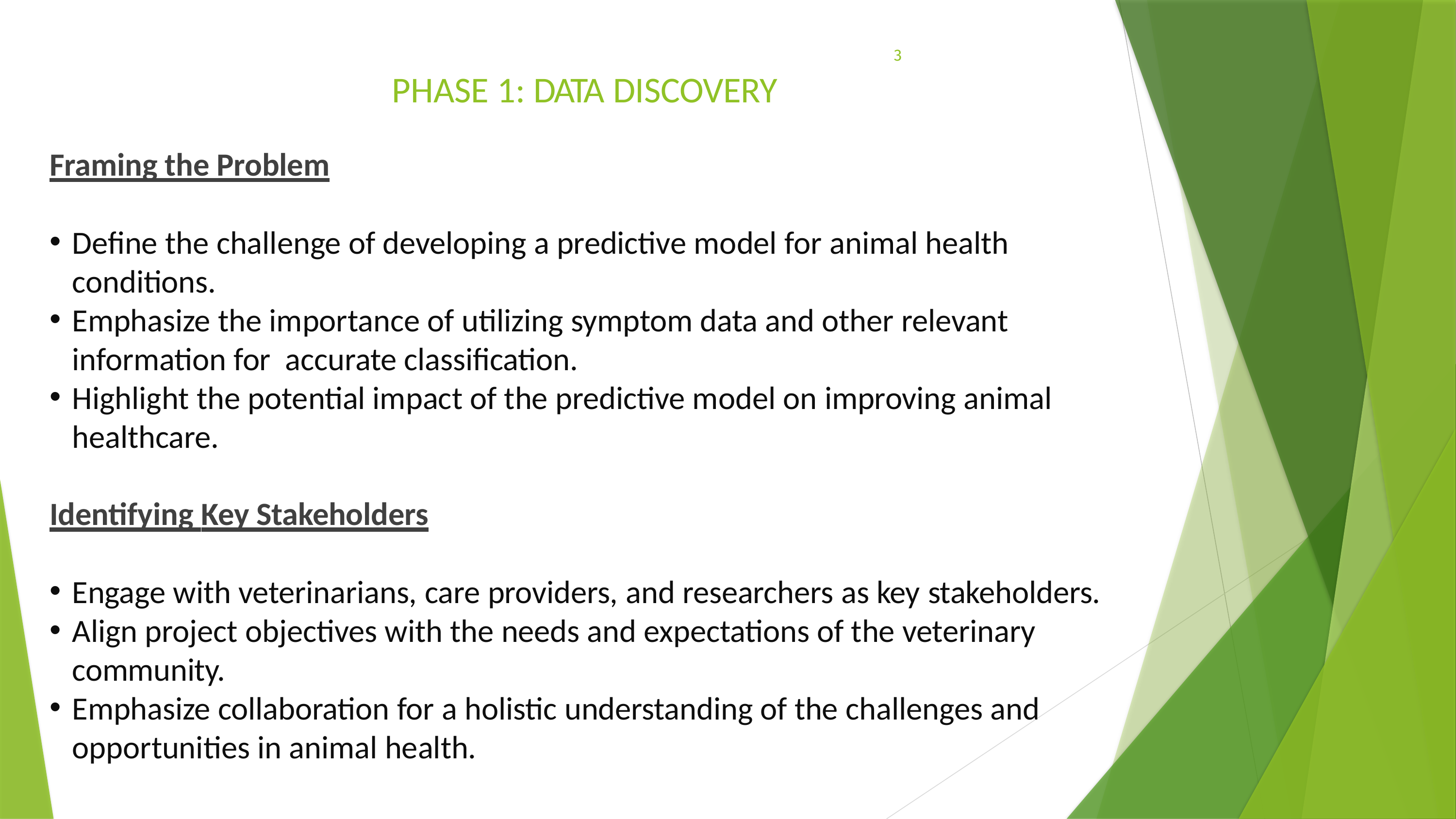

3
# PHASE 1: DATA DISCOVERY
Framing the Problem

Define the challenge of developing a predictive model for animal health conditions.
Emphasize the importance of utilizing symptom data and other relevant information for  accurate classification.
Highlight the potential impact of the predictive model on improving animal healthcare.

Identifying Key Stakeholders

Engage with veterinarians, care providers, and researchers as key stakeholders.
Align project objectives with the needs and expectations of the veterinary community.
Emphasize collaboration for a holistic understanding of the challenges and opportunities in animal health.